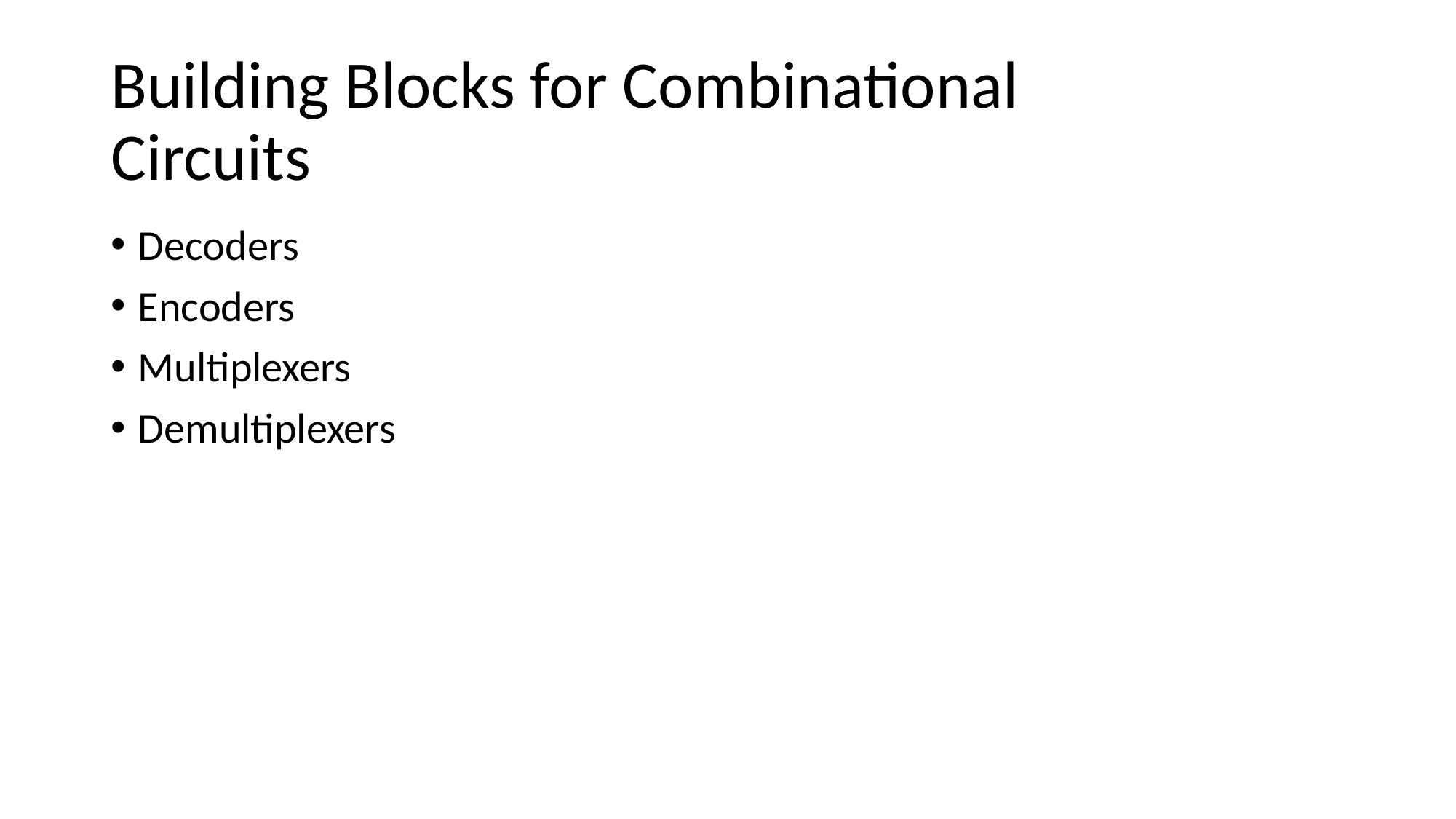

# Building Blocks for Combinational Circuits
Decoders
Encoders
Multiplexers
Demultiplexers